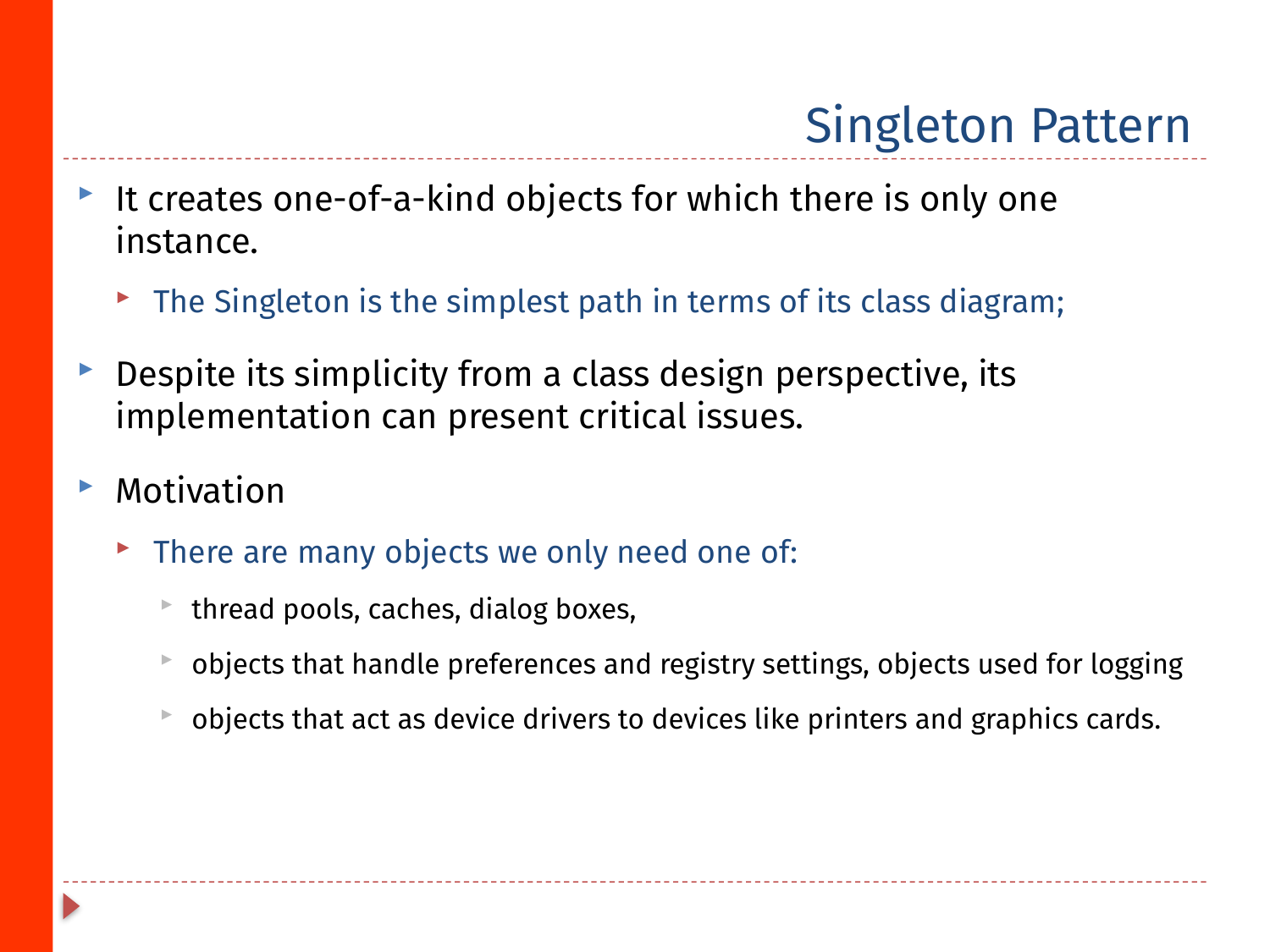

# Singleton Pattern
It creates one-of-a-kind objects for which there is only one instance.
The Singleton is the simplest path in terms of its class diagram;
Despite its simplicity from a class design perspective, its implementation can present critical issues.
Motivation
There are many objects we only need one of:
thread pools, caches, dialog boxes,
objects that handle preferences and registry settings, objects used for logging
objects that act as device drivers to devices like printers and graphics cards.